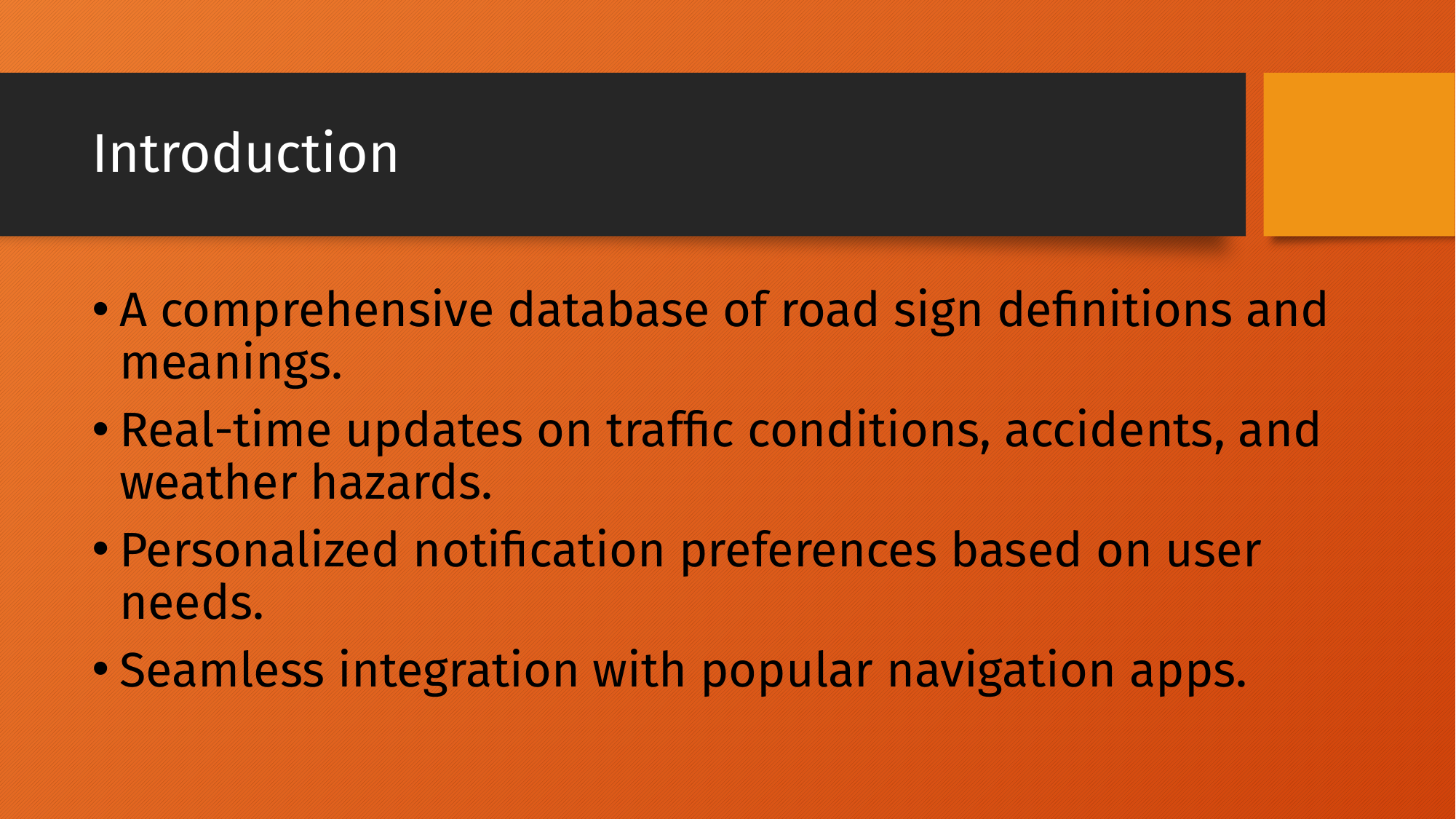

# Introduction
A comprehensive database of road sign definitions and meanings.
Real-time updates on traffic conditions, accidents, and weather hazards.
Personalized notification preferences based on user needs.
Seamless integration with popular navigation apps.